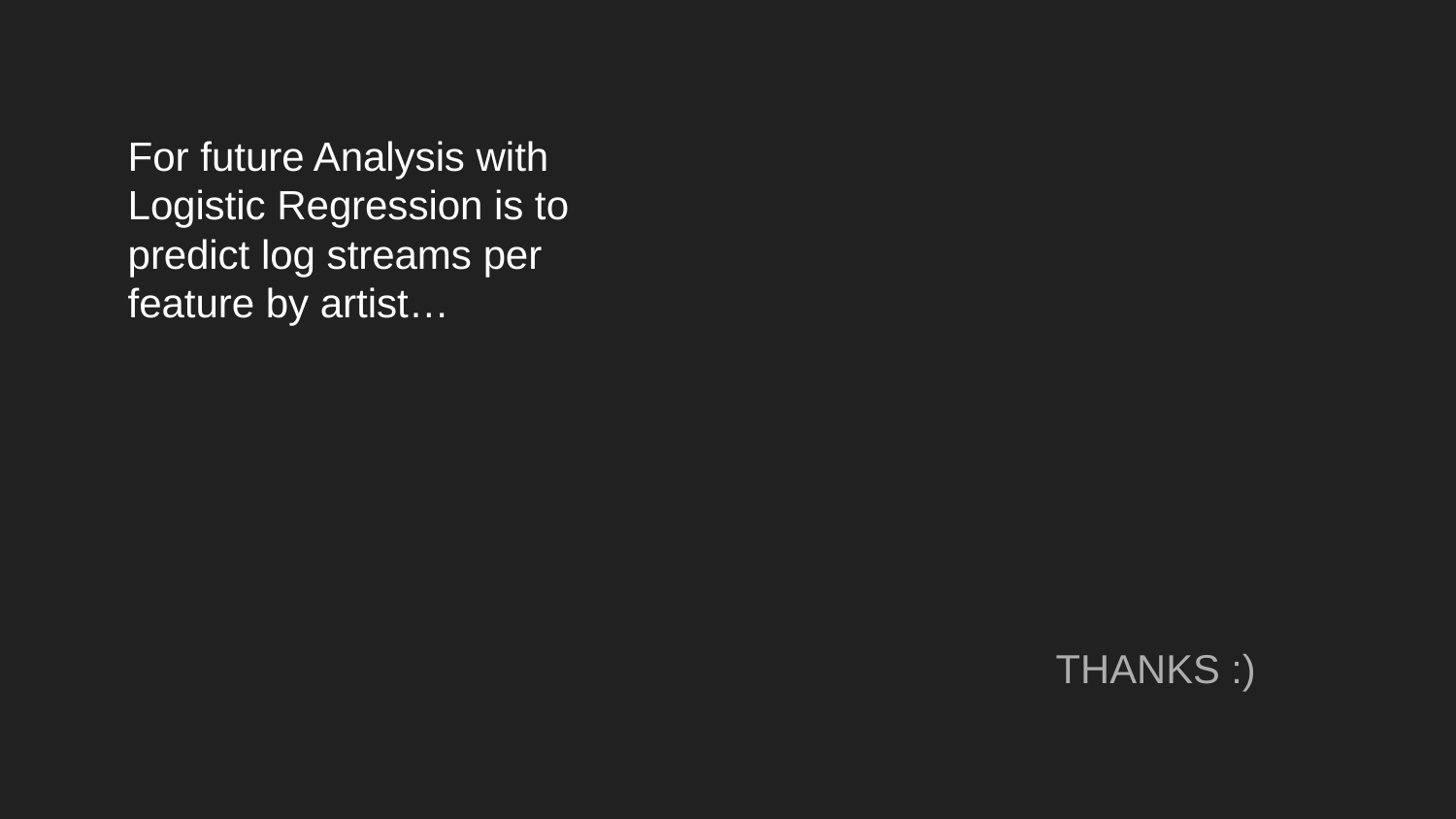

# For future Analysis with Logistic Regression is to predict log streams per feature by artist…
THANKS :)